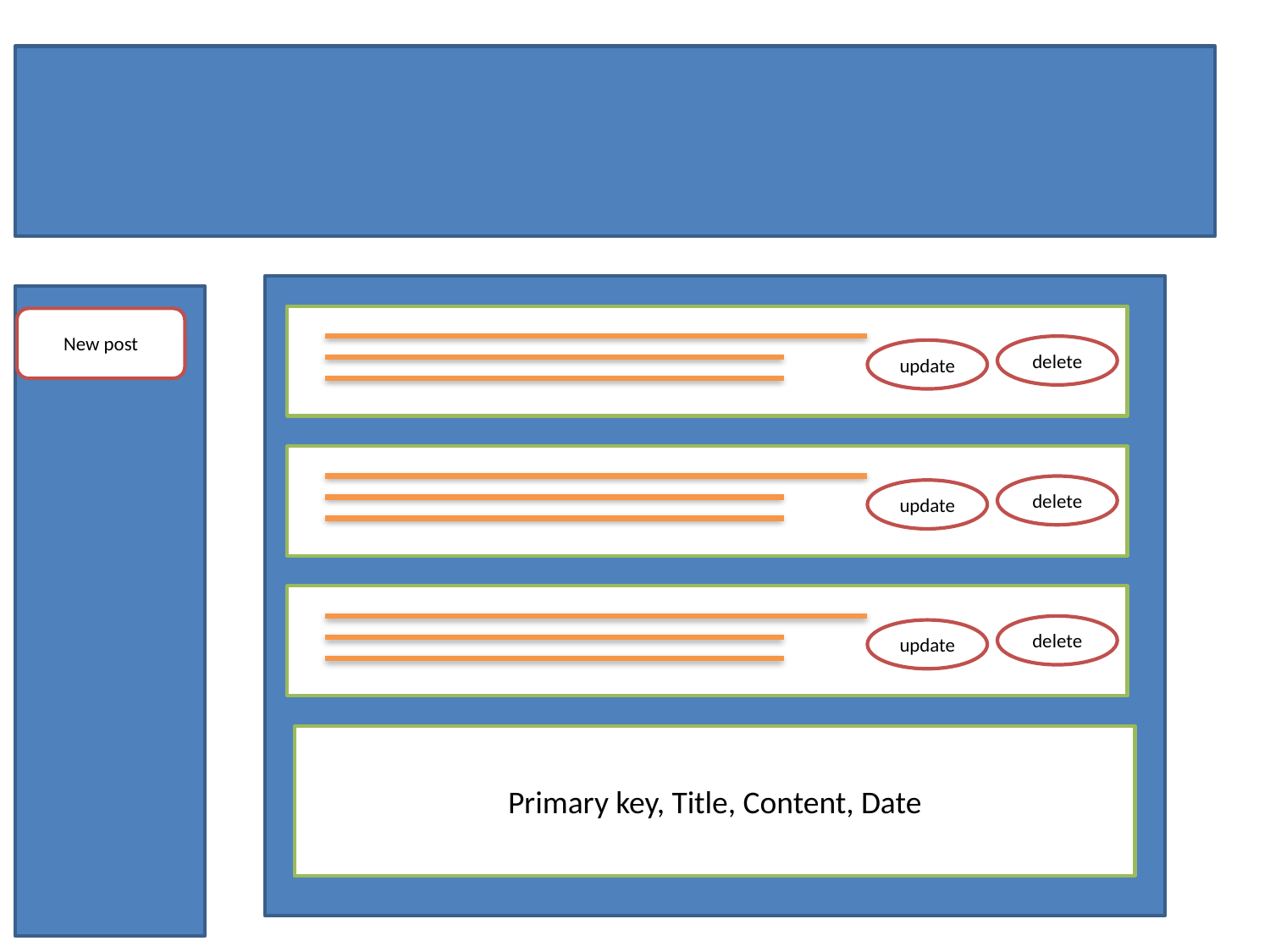

delete
update
New post

delete
update

delete
update
Primary key, Title, Content, Date